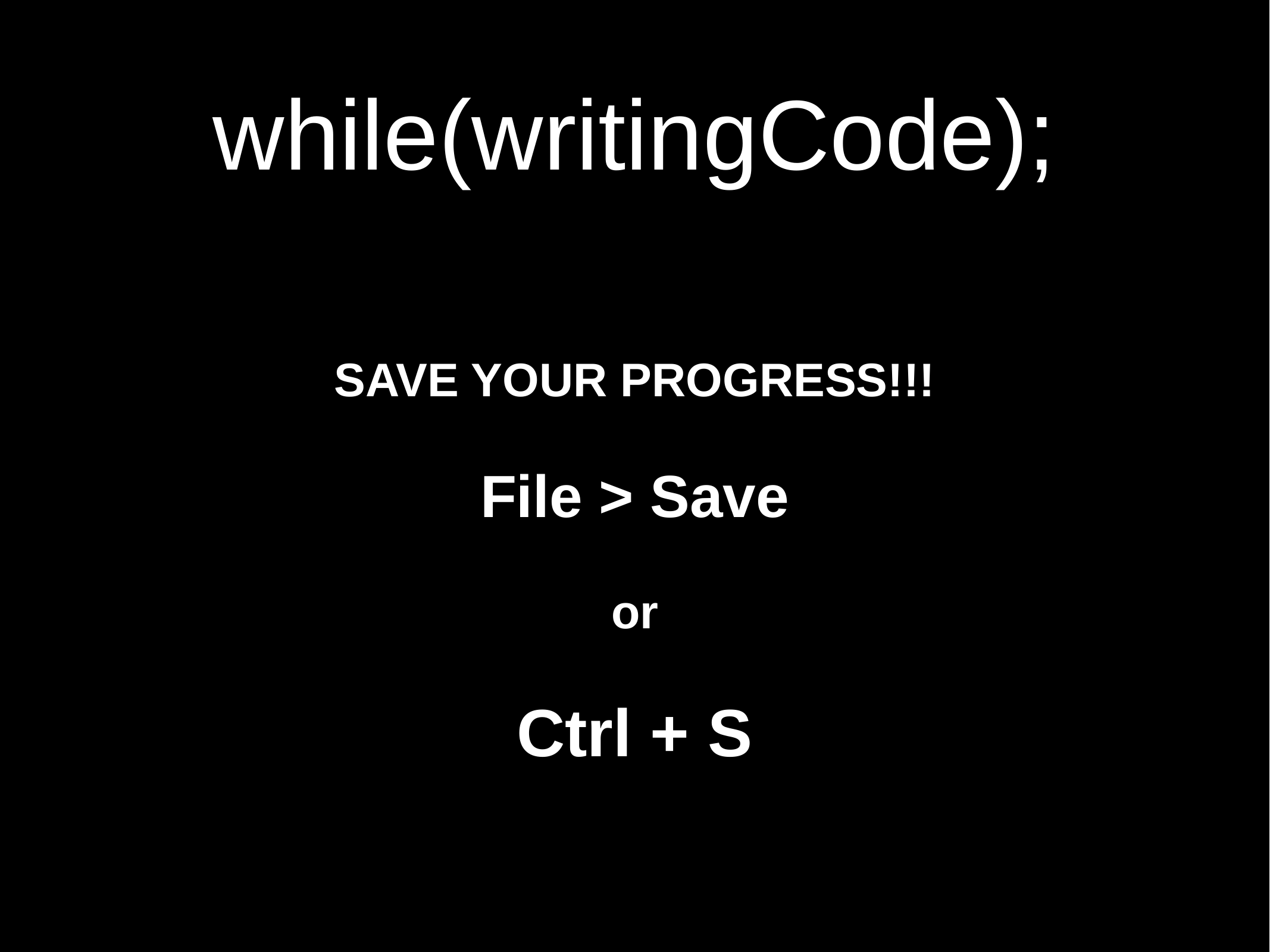

# while(writingCode);
SAVE YOUR PROGRESS!!!
File > Save
or
Ctrl + S